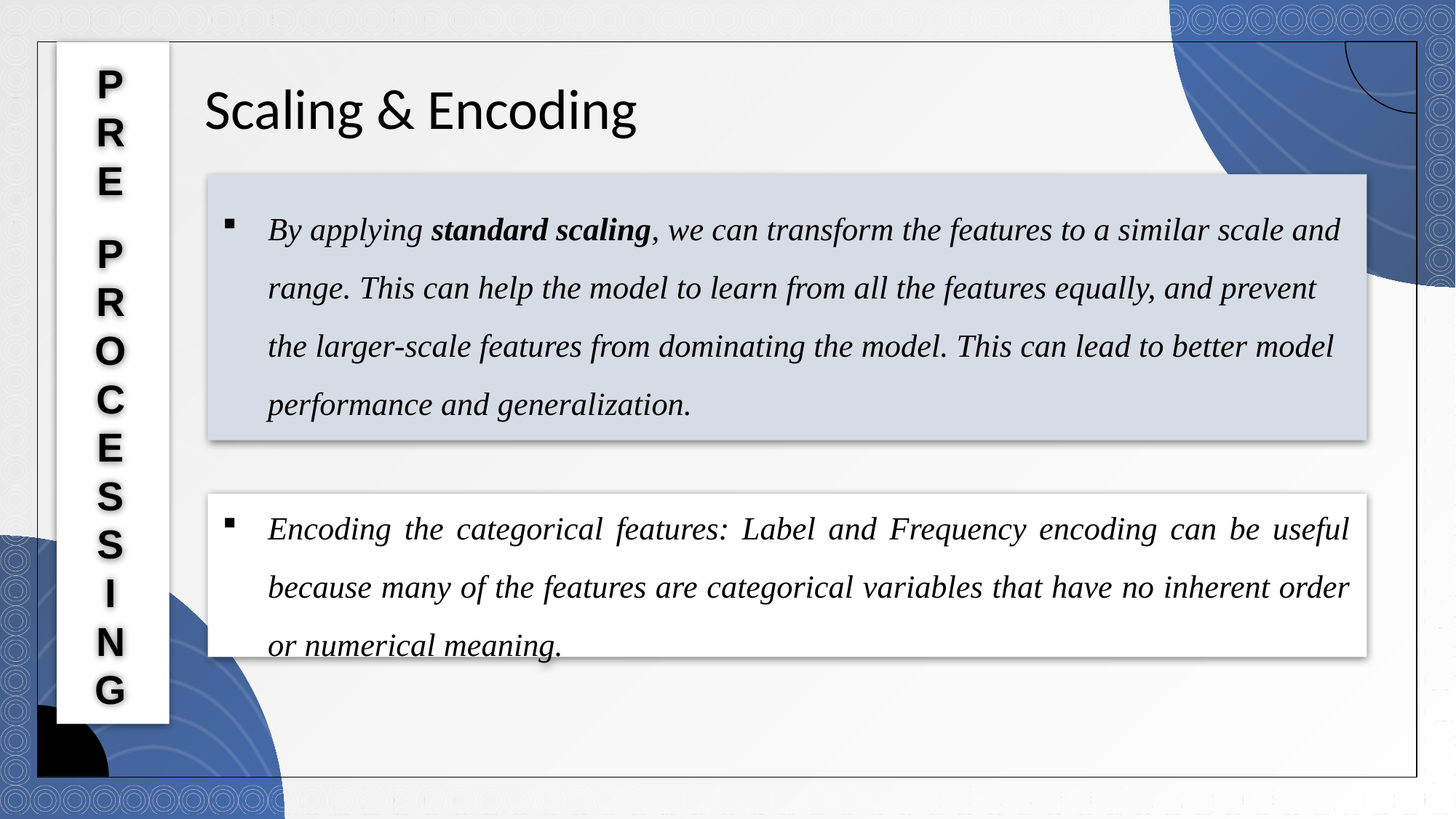

# Scaling & Encoding
By applying standard scaling, we can transform the features to a similar scale and range. This can help the model to learn from all the features equally, and prevent the larger-scale features from dominating the model. This can lead to better model performance and generalization.
P
R
E

P
R
O
C
E
S
S
I
N
G

Encoding the categorical features: Label and Frequency encoding can be useful because many of the features are categorical variables that have no inherent order or numerical meaning.